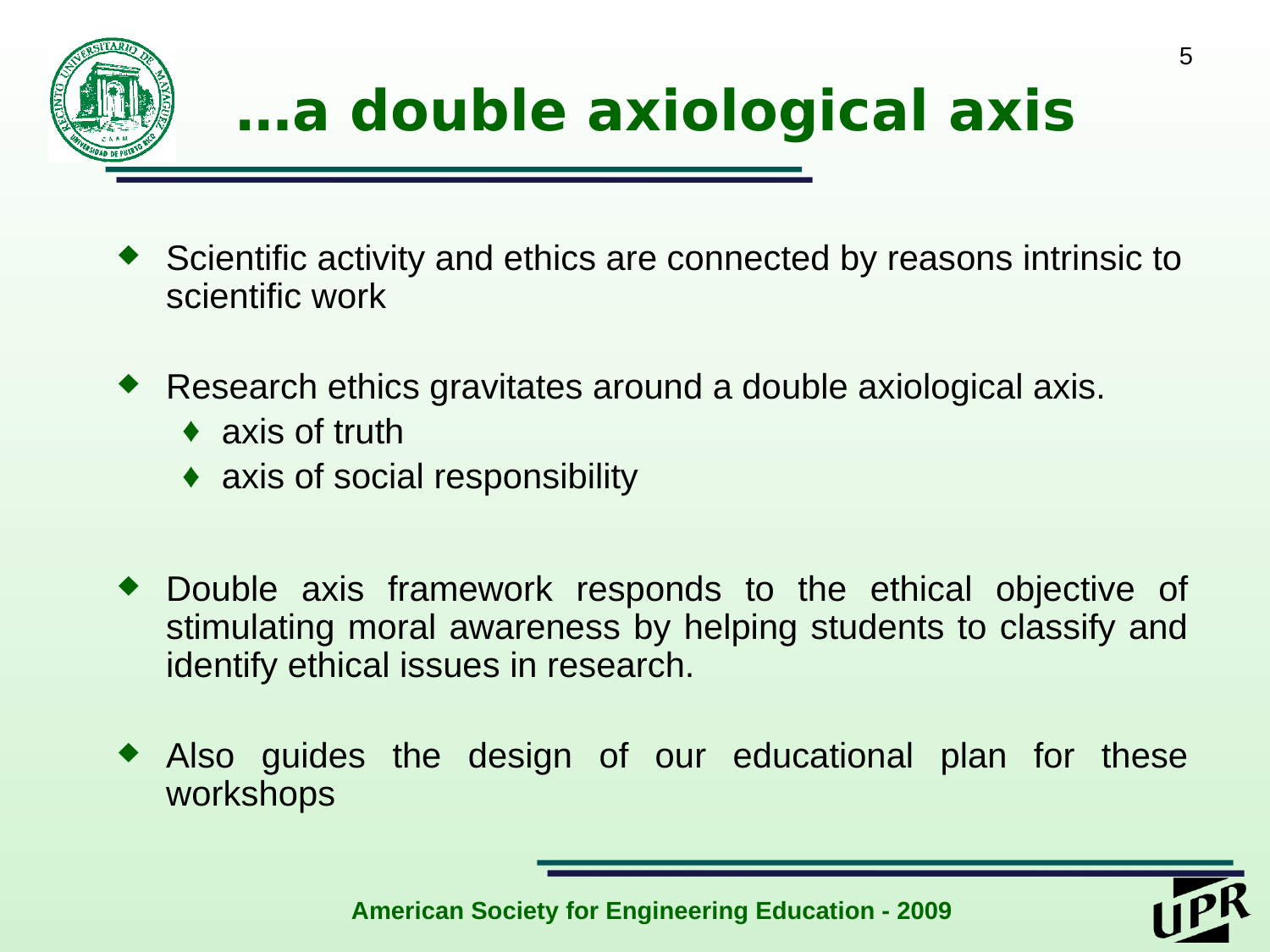

5
# …a double axiological axis
Scientific activity and ethics are connected by reasons intrinsic to scientific work

Research ethics gravitates around a double axiological axis.
axis of truth
axis of social responsibility

Double axis framework responds to the ethical objective of stimulating moral awareness by helping students to classify and identify ethical issues in research.

Also guides the design of our educational plan for these workshops
American Society for Engineering Education - 2009